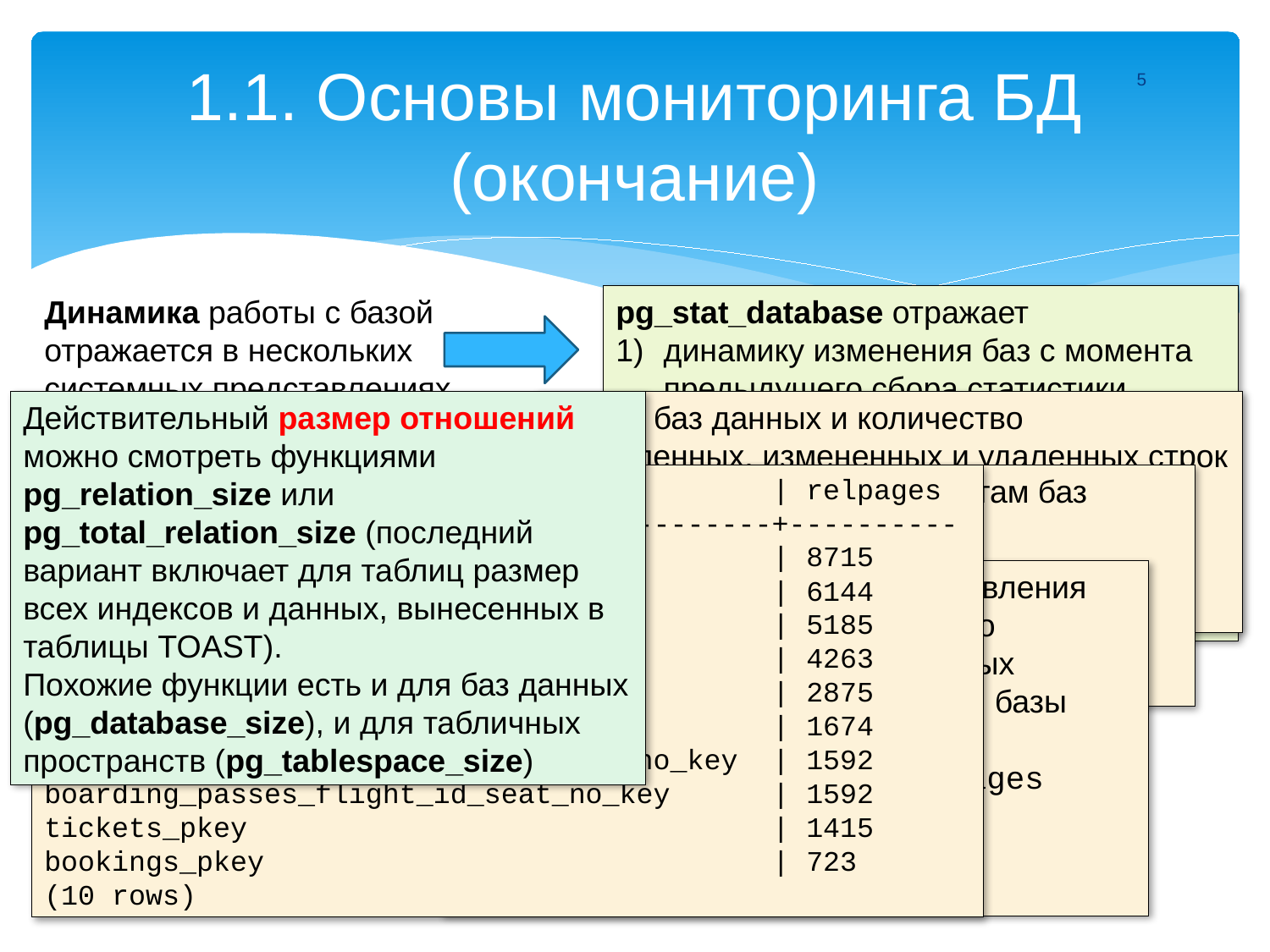

# 1.1. Основы мониторинга БД (окончание)
5
Динамика работы с базой отражается в нескольких системных представлениях.
pg_stat_database отражает
динамику изменения баз с момента предыдущего сбора статистики,
количество зафиксированных и оборванных транзакций,
сведения об интенсивности доступа к данных (как в строках, как и в страницах) и
много другой полезной информации.

Действительный размер отношений можно смотреть функциями pg_relation_size или pg_total_relation_size (последний вариант включает для таблиц размер всех индексов и данных, вынесенных в таблицы TOAST).
Похожие функции есть и для баз данных (pg_database_size), и для табличных
пространств (pg_tablespace_size)
Имена баз данных и количество добавленных, измененных и удаленных строк в этих базах:
SELECT datname, tup_inserted, tup_updated, tup_deleted
FROM pg_stat_database;
                     relname               | relpages
-------------------------------------------+----------
ticket_flights                             | 8715
tickets                                    | 6144
ticket_flights_pkey                        | 5185
boarding_passes                            | 4263
boarding_passes_pkey                       | 2875
bookings                                   | 1674
boarding_passes_flight_id_boarding_no_key  | 1592
boarding_passes_flight_id_seat_no_key      | 1592
tickets_pkey                               | 1415
bookings_pkey                              | 723
(10 rows)
Статистику по различным объектам баз данных можно увидеть в таких представлениях, как
pg_stat_user_tables,
pg_stat_user_indexes,
pg_stat_user_functions.
Использование системного представления pg_class для вывода информации о размерах (в страницах) десяти самых больших таблиц демонстрационной базы данных:
demo=# SELECT relname, relpages
FROM pg_class
ORDER BY relpages DESC
LIMIT 10;